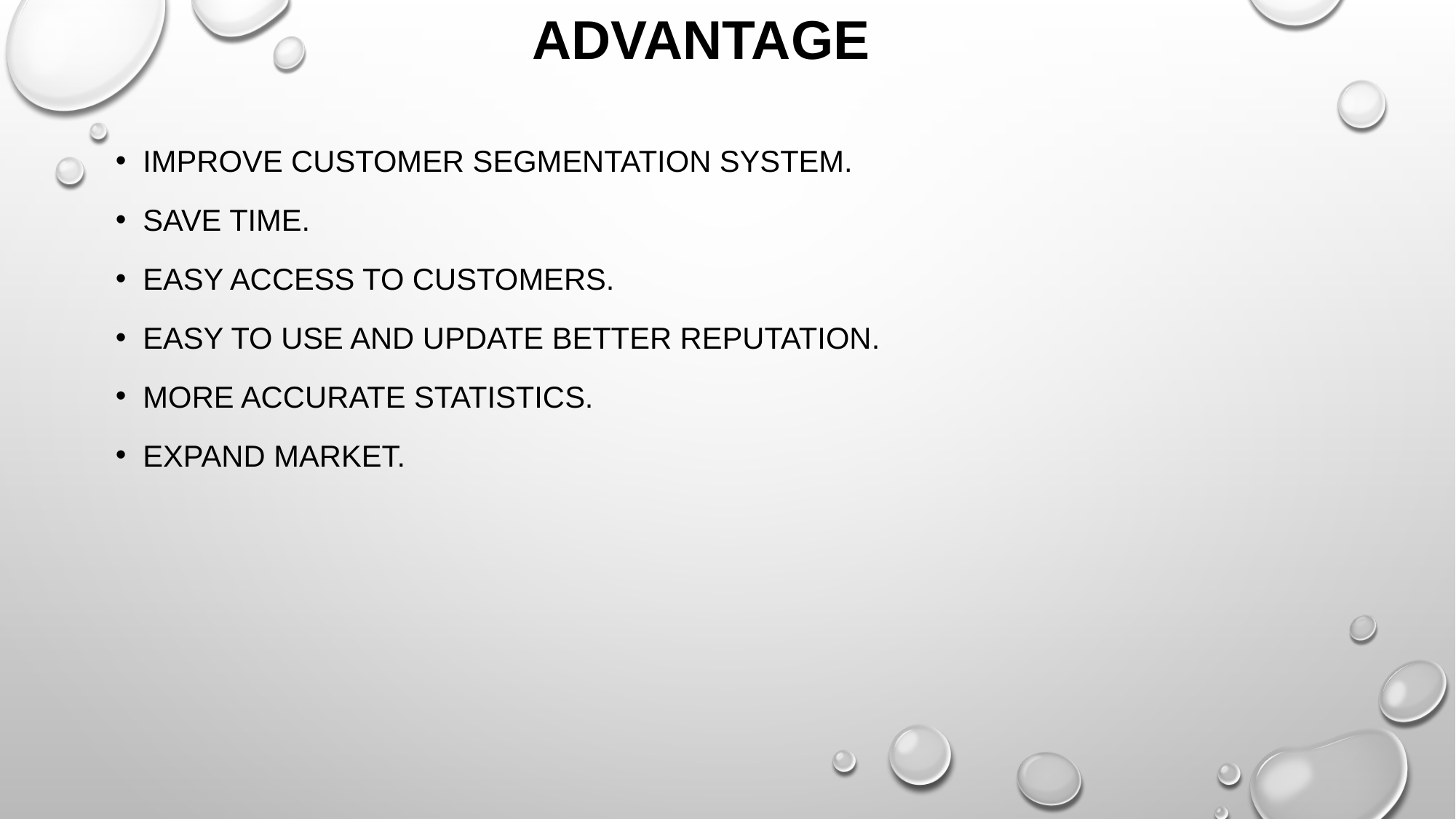

# Advantage
Improve customer segmentation system.
Save time.
Easy Access to Customers.
Easy to Use and Update Better reputation.
More accurate statistics.
Expand Market.